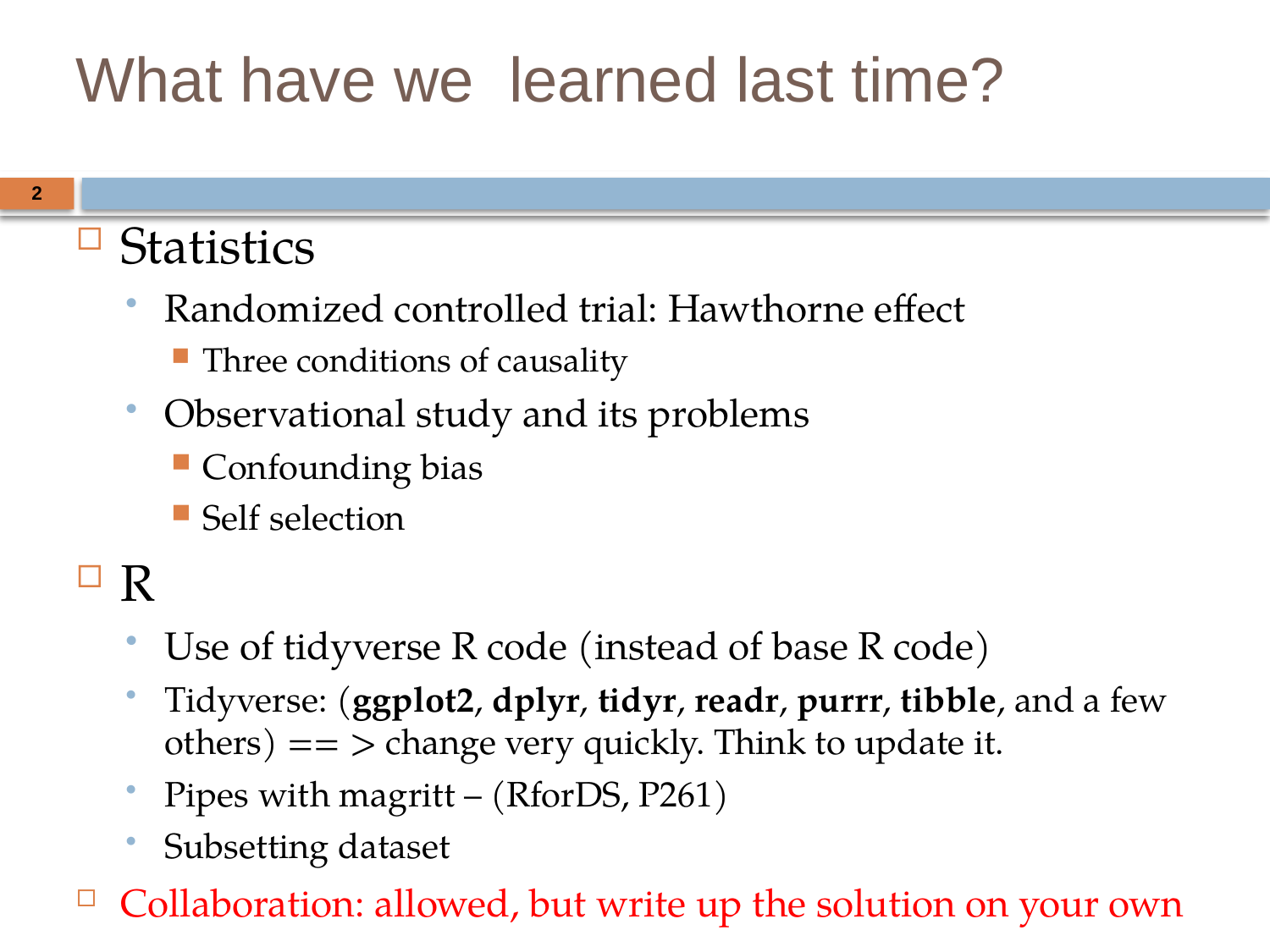

# What have we  learned last time?
2
Statistics
Randomized controlled trial: Hawthorne effect
Three conditions of causality
Observational study and its problems
Confounding bias
Self selection
R
Use of tidyverse R code (instead of base R code)
Tidyverse: (ggplot2, dplyr, tidyr, readr, purrr, tibble, and a few others) == > change very quickly. Think to update it.
Pipes with magritt – (RforDS, P261)
Subsetting dataset
Collaboration: allowed, but write up the solution on your own